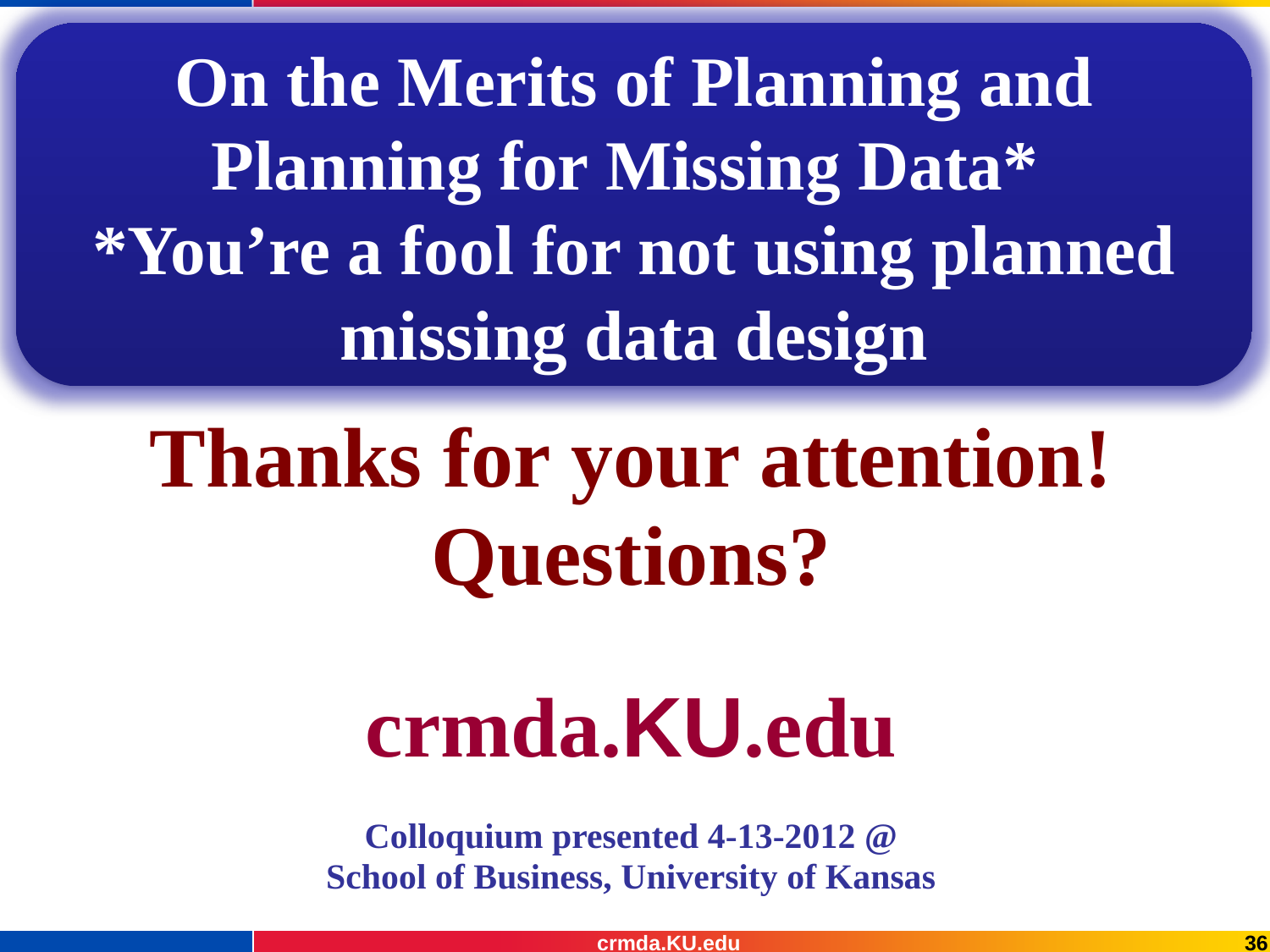

On the Merits of Planning and Planning for Missing Data*
*You’re a fool for not using planned missing data design
Thanks for your attention!
Questions?

crmda.KU.edu

Colloquium presented 4-13-2012 @
School of Business, University of Kansas

crmda.KU.edu
36